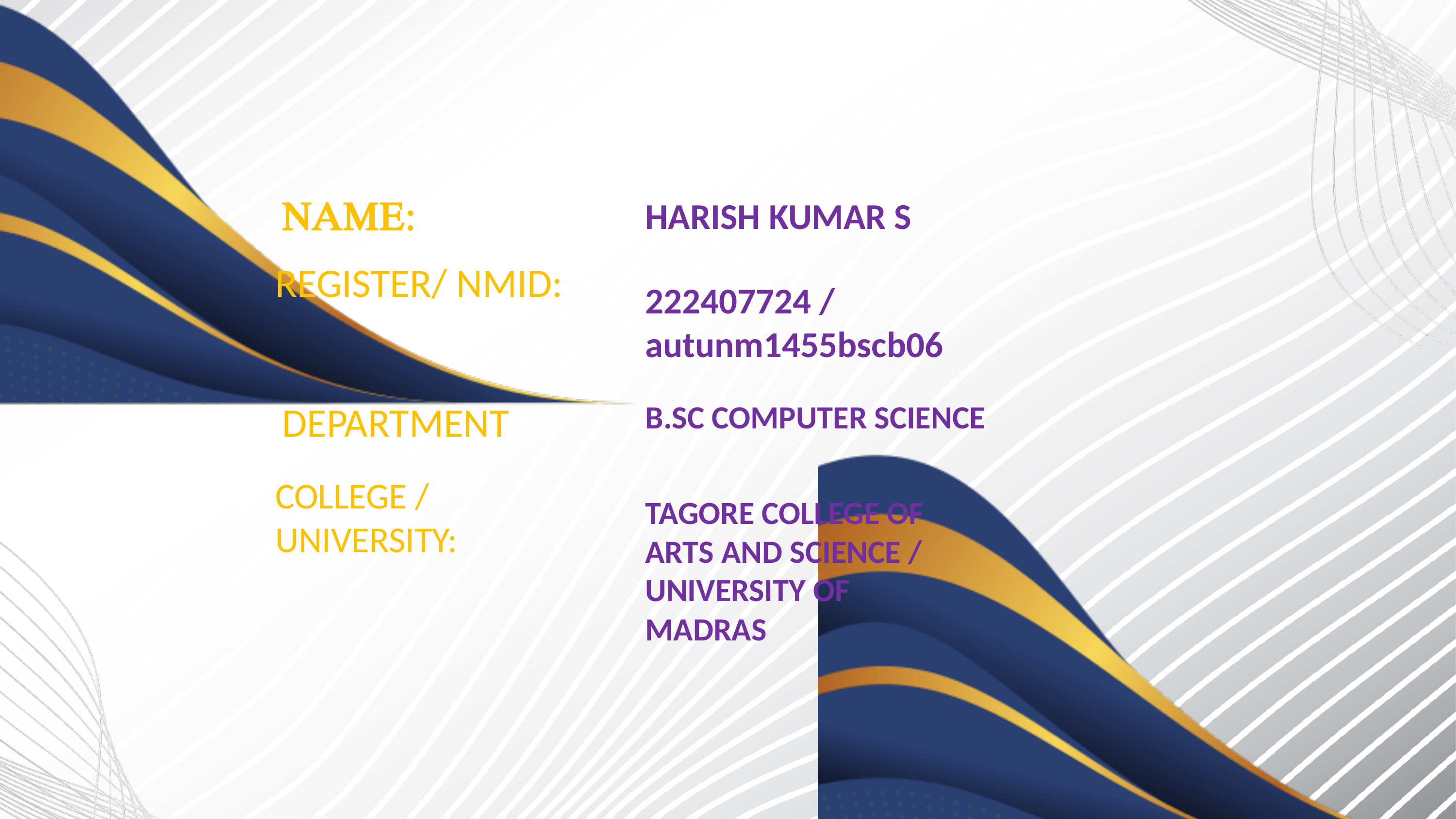

ΝΑΜΕ:
HARISH KUMAR S
REGISTER/ NMID:
222407724 / autunm1455bscb06
DEPARTMENT
B.SC COMPUTER SCIENCE

COLLEGE / UNIVERSITY:
TAGORE COLLEGE OF ARTS AND SCIENCE / UNIVERSITY OF MADRAS